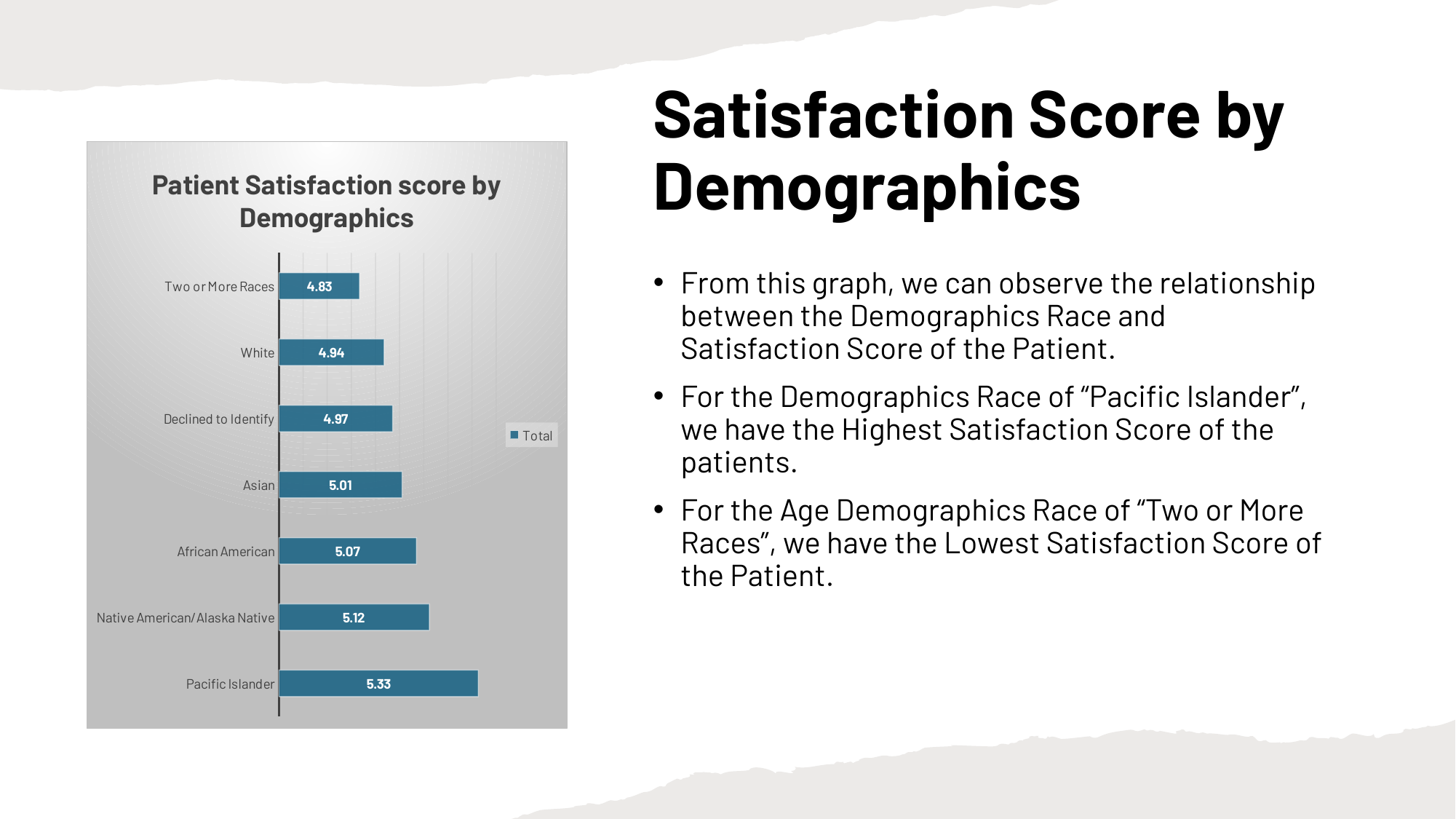

# Satisfaction Score by Demographics

### Chart: Patient Satisfaction score by Demographics

| Category | Total |
|---|---|
| Pacific Islander | 5.326530612244898 |
| Native American/Alaska Native | 5.1231884057971016 |
| African American | 5.070038910505836 |
| Asian | 5.010238907849829 |
| Declined to Identify | 4.970909090909091 |
| White | 4.935967302452316 |
| Two or More Races | 4.834134615384615 |
From this graph, we can observe the relationship between the Demographics Race and Satisfaction Score of the Patient.
For the Demographics Race of “Pacific Islander”, we have the Highest Satisfaction Score of the patients.
For the Age Demographics Race of “Two or More Races”, we have the Lowest Satisfaction Score of the Patient.